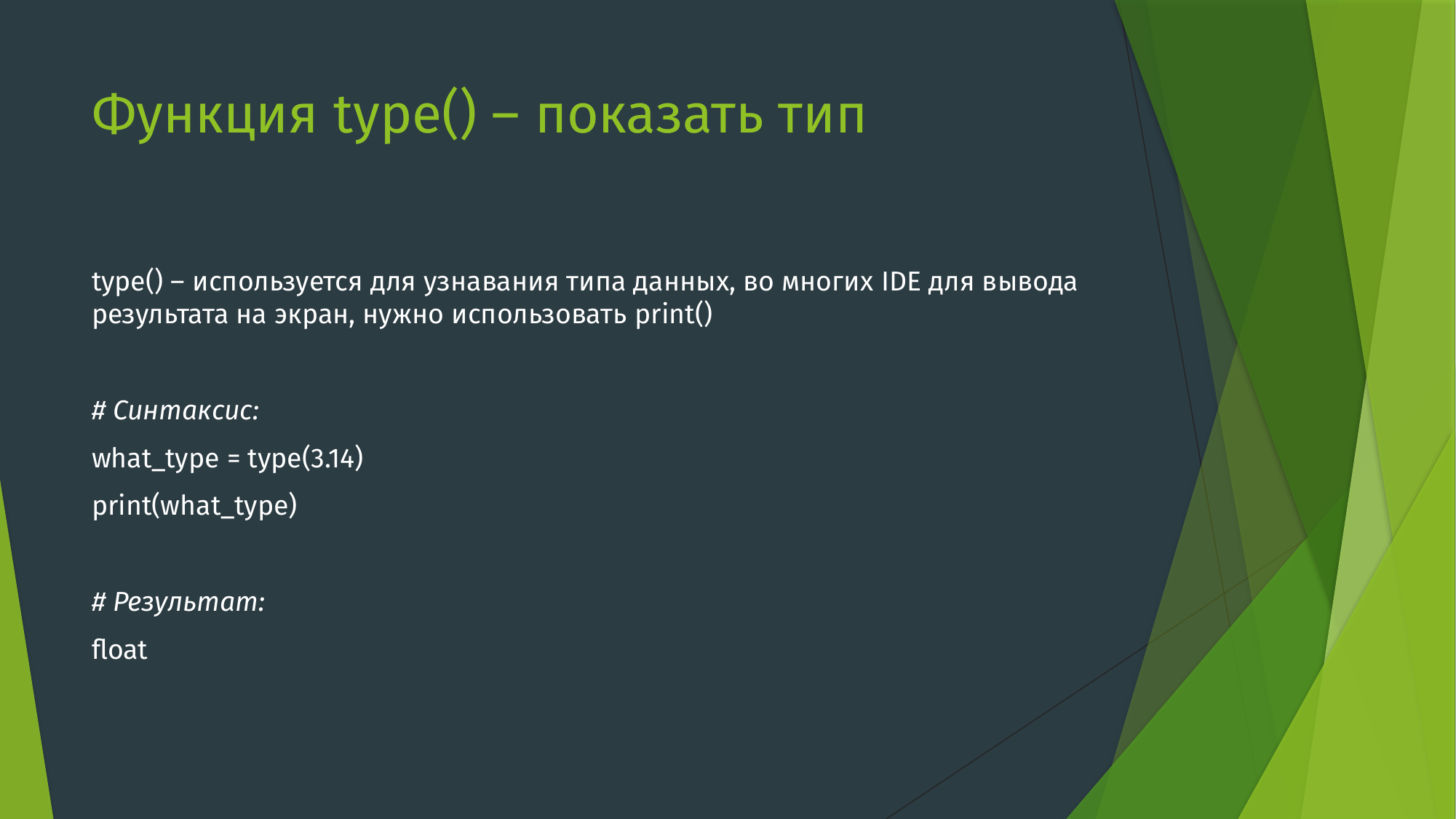

# Функция type() – показать тип
type() – используется для узнавания типа данных, во многих IDE для вывода результата на экран, нужно использовать print()

# Синтаксис:
what_type = type(3.14)
print(what_type)

# Результат:
float